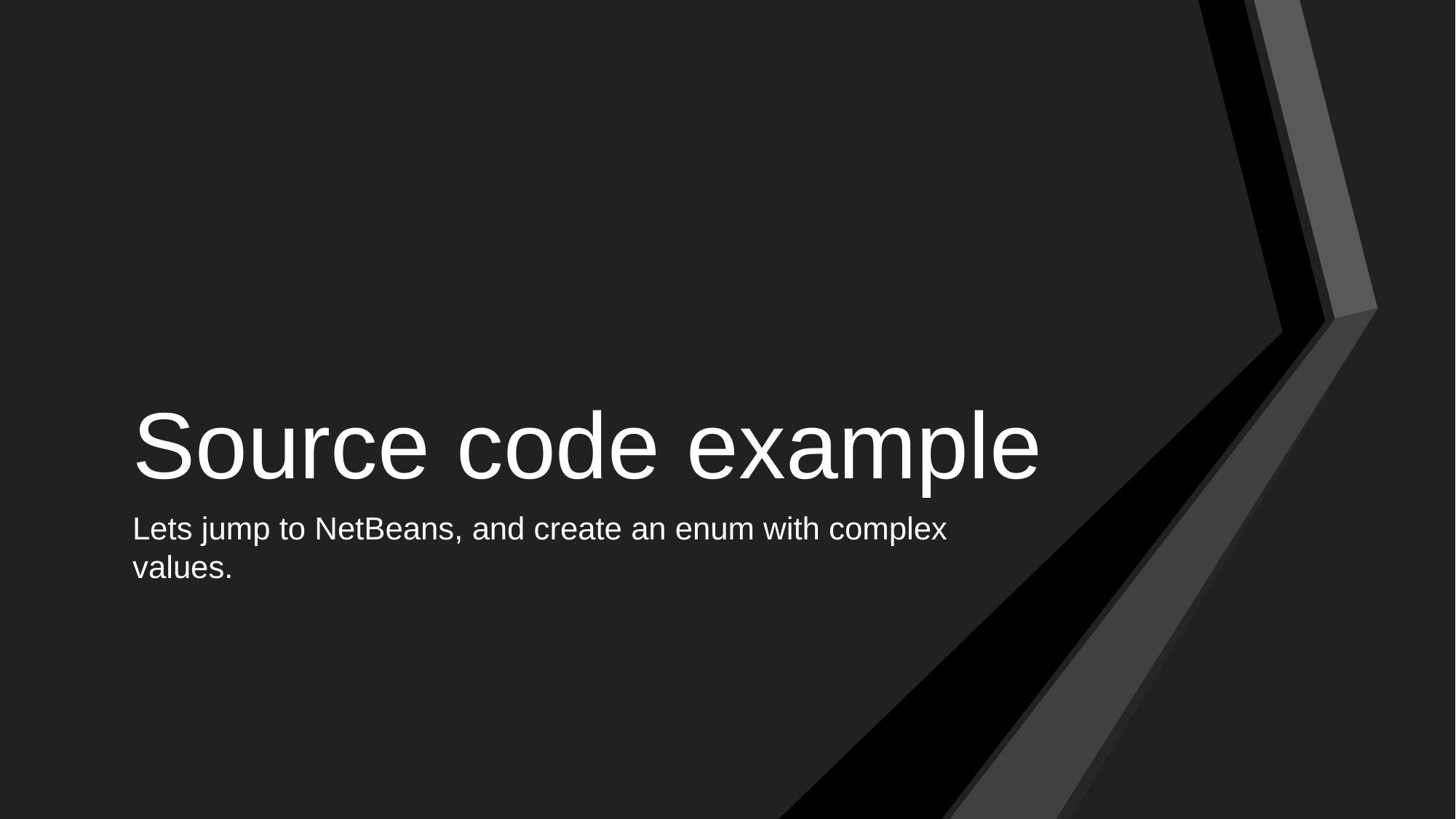

# Source code example
Lets jump to NetBeans, and create an enum with complex values.